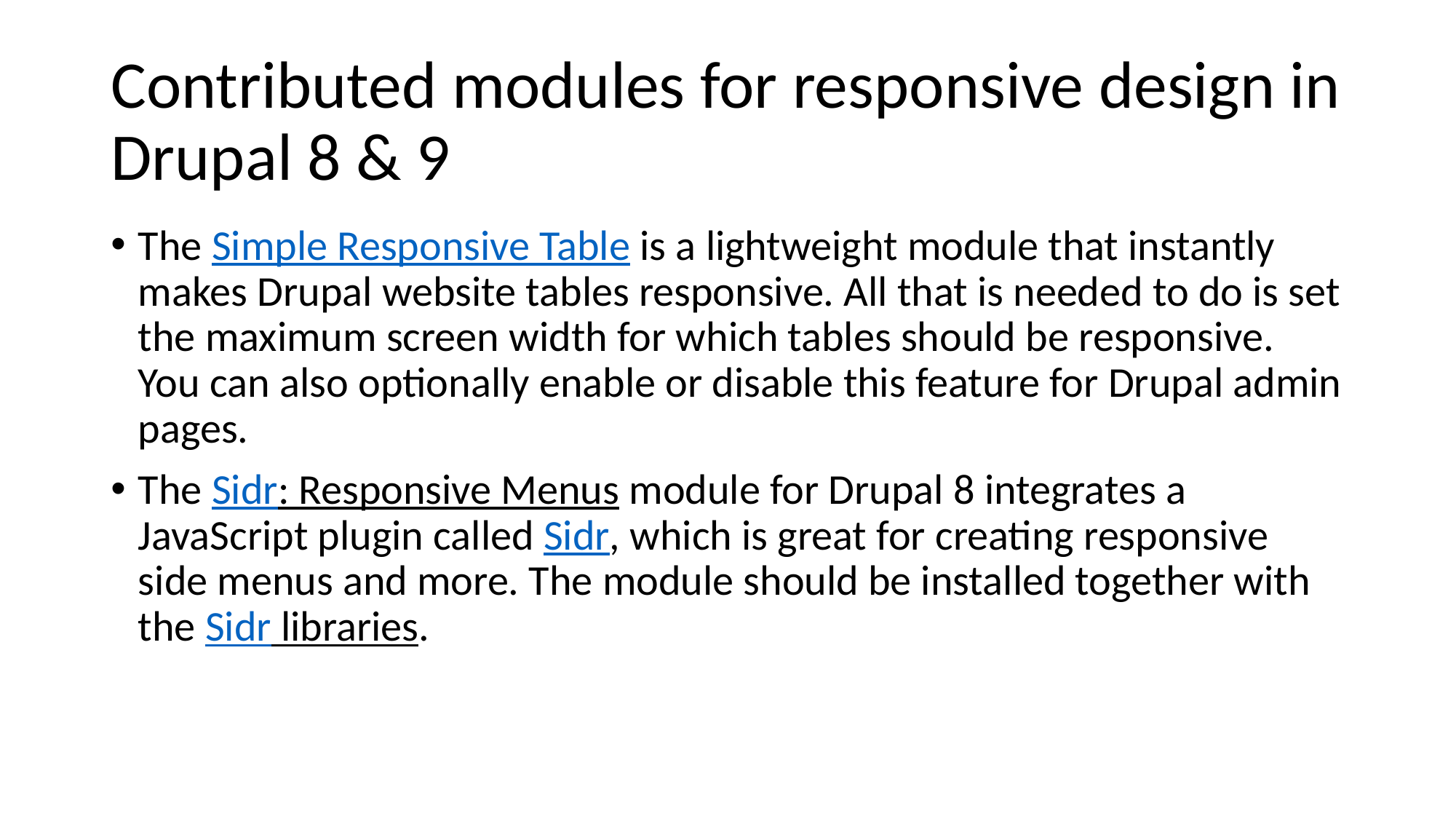

# Contributed modules for responsive design in Drupal 8 & 9
The Simple Responsive Table is a lightweight module that instantly makes Drupal website tables responsive. All that is needed to do is set the maximum screen width for which tables should be responsive. You can also optionally enable or disable this feature for Drupal admin pages.
The Sidr: Responsive Menus module for Drupal 8 integrates a JavaScript plugin called Sidr, which is great for creating responsive side menus and more. The module should be installed together with the Sidr libraries.